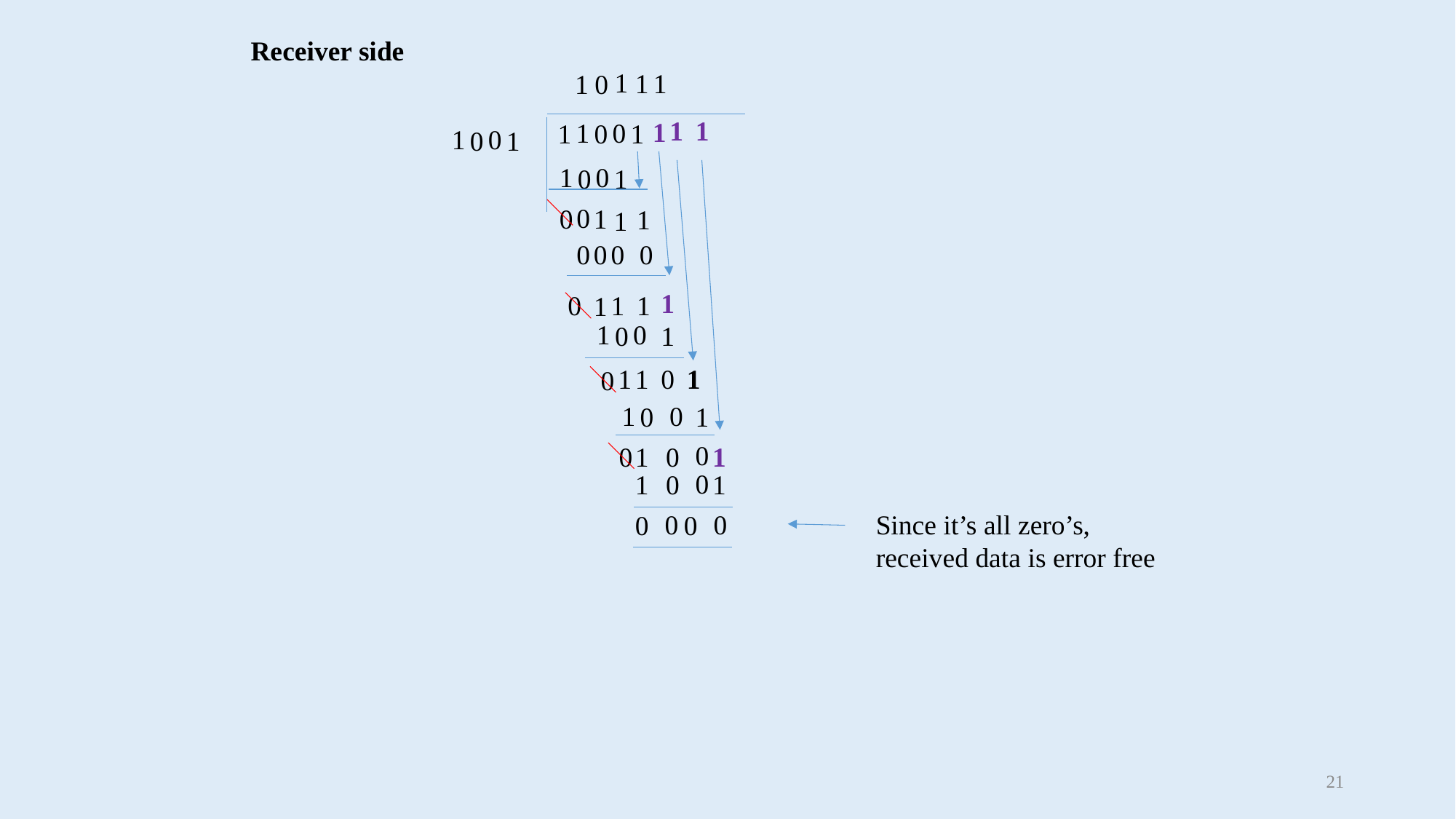

Receiver side
1
1
1
1
0
1
1
1
1
0
1
0
1
1
0
0
1
1
0
0
1
0
0
1
1
1
0
0
0
0
1
0
1
1
1
1
0
0
1
1
1
0
1
0
1
0
0
1
0
0
1
0
1
0
1
0
1
0
0
Since it’s all zero’s, received data is error free
0
0
21